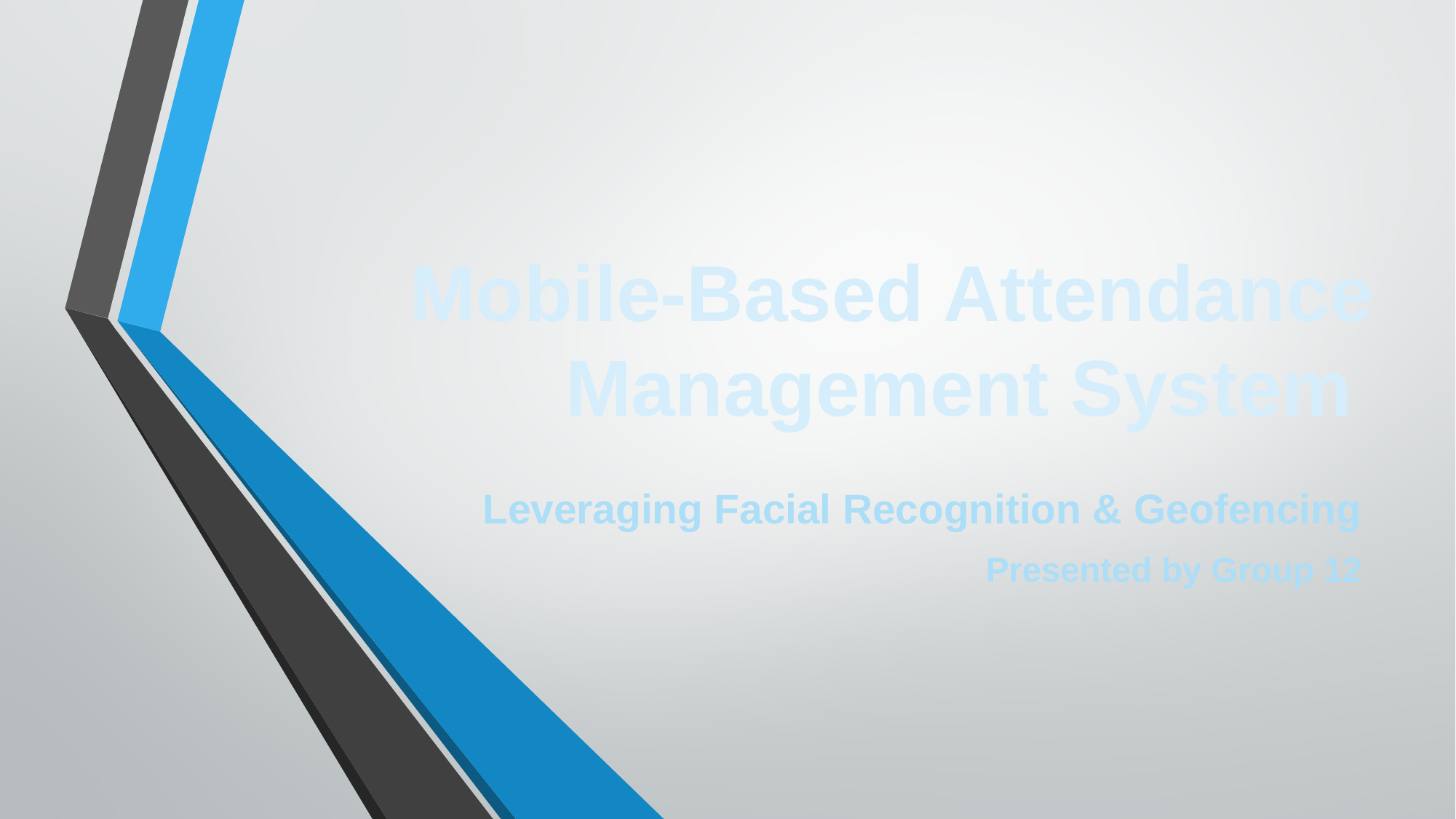

# Mobile-Based Attendance Management System
Leveraging Facial Recognition & Geofencing
  Presented by Group 12